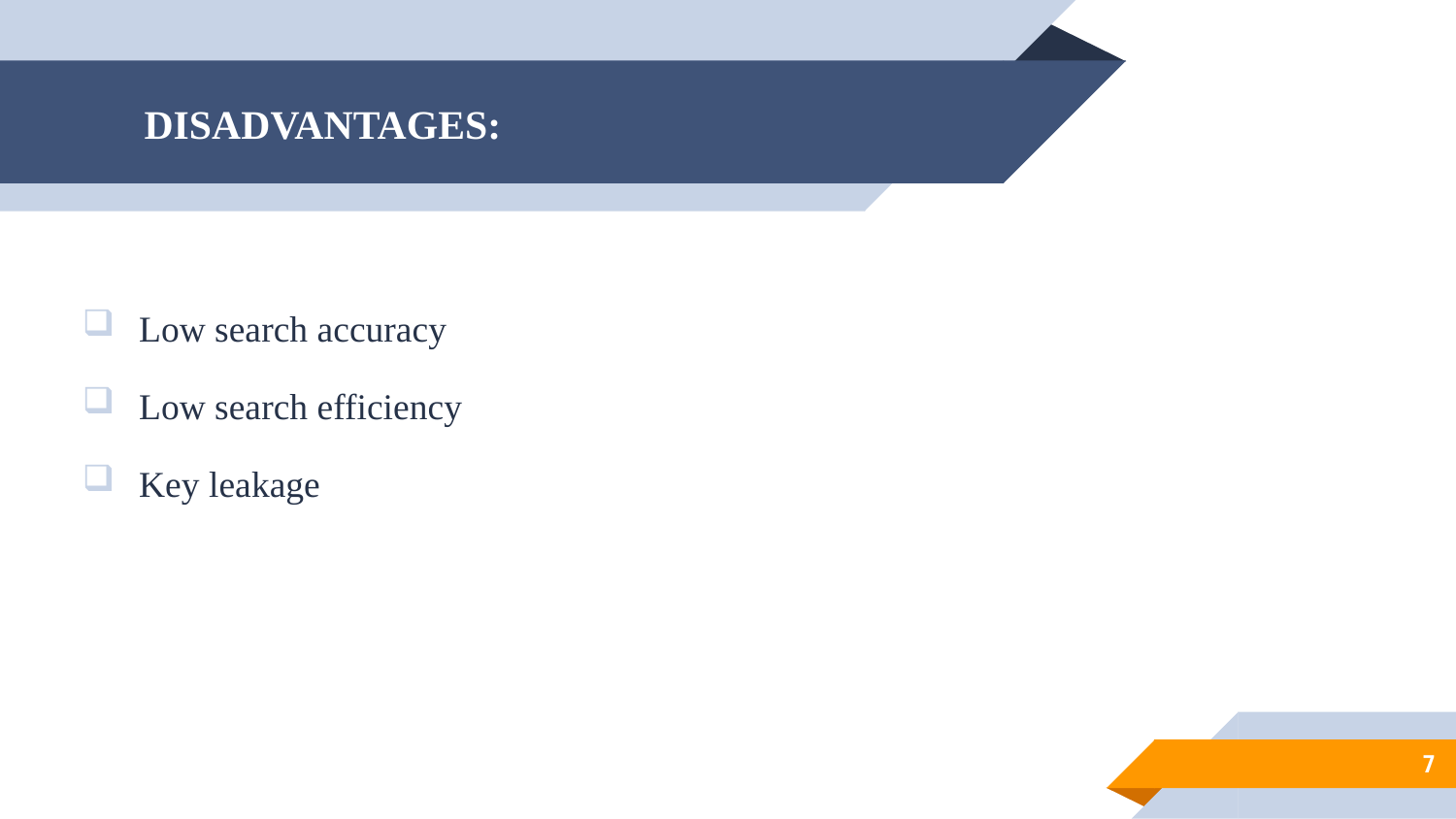

# DISADVANTAGES:
Low search accuracy
Low search efficiency
Key leakage
7